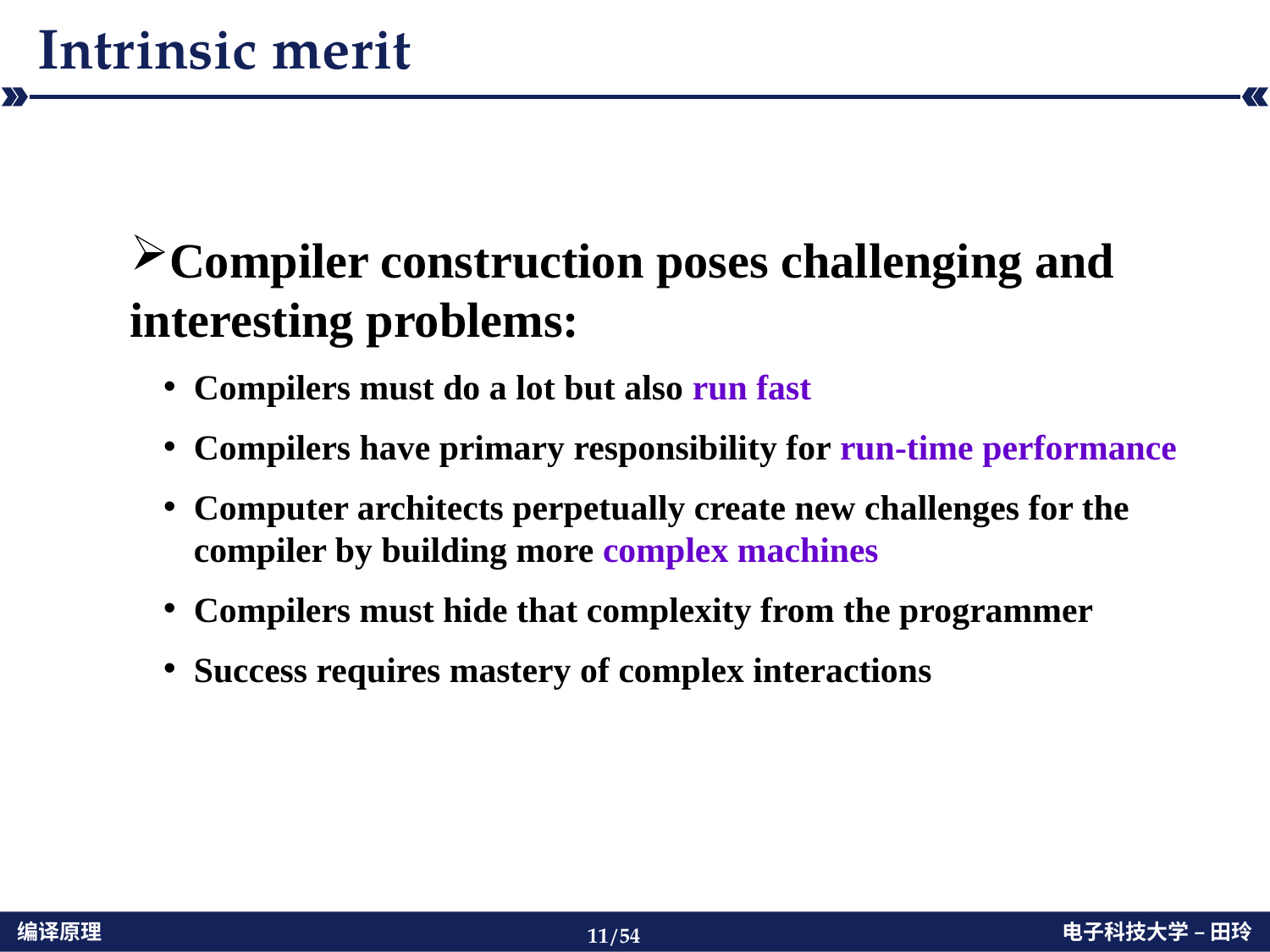

# Intrinsic merit
Compiler construction poses challenging and interesting problems:
Compilers must do a lot but also run fast
Compilers have primary responsibility for run-time performance
Computer architects perpetually create new challenges for the compiler by building more complex machines
Compilers must hide that complexity from the programmer
Success requires mastery of complex interactions